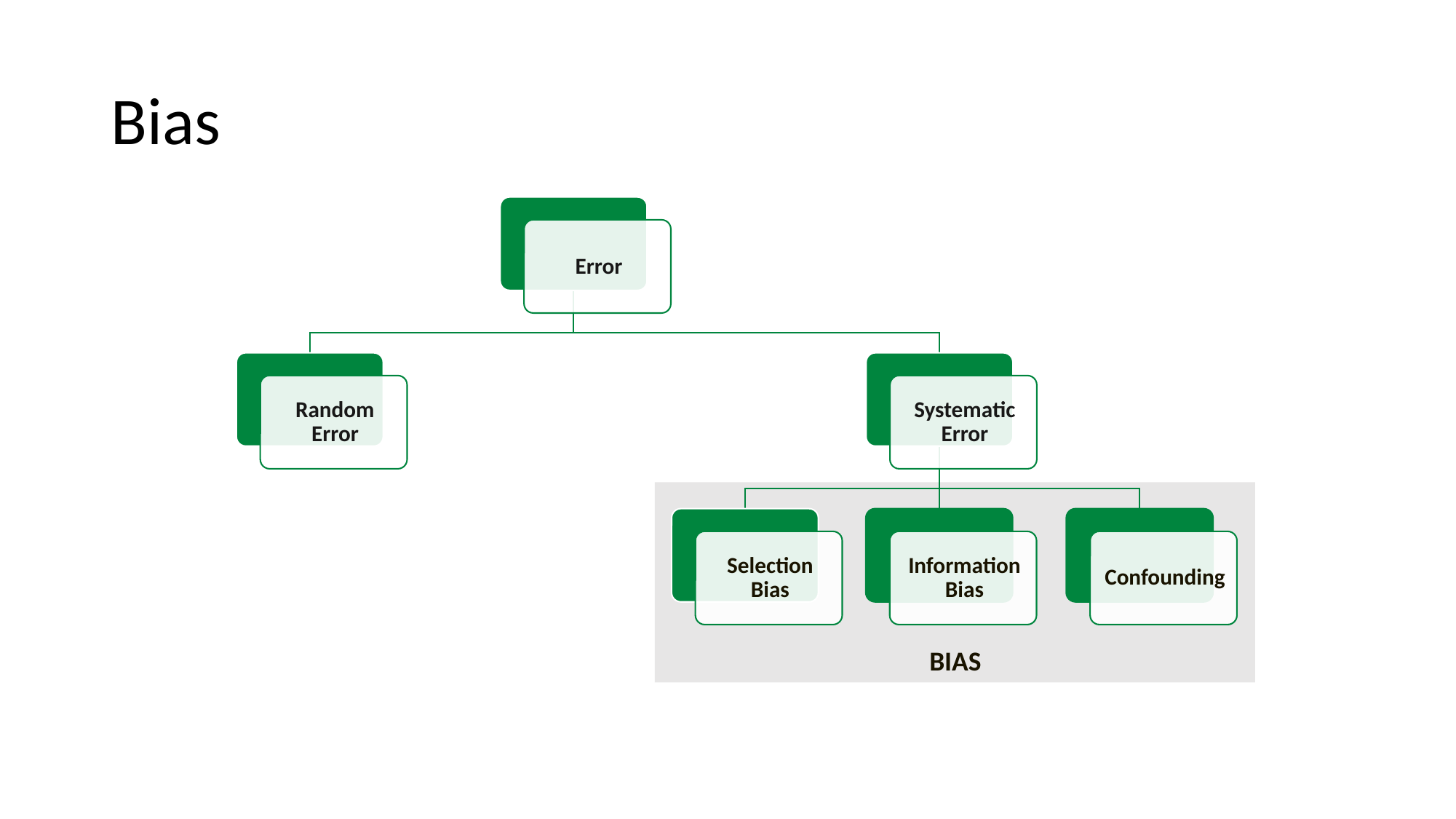

# Bias
Error
Random Error
Systematic Error
Selection Bias
Information Bias
Confounding

BIAS